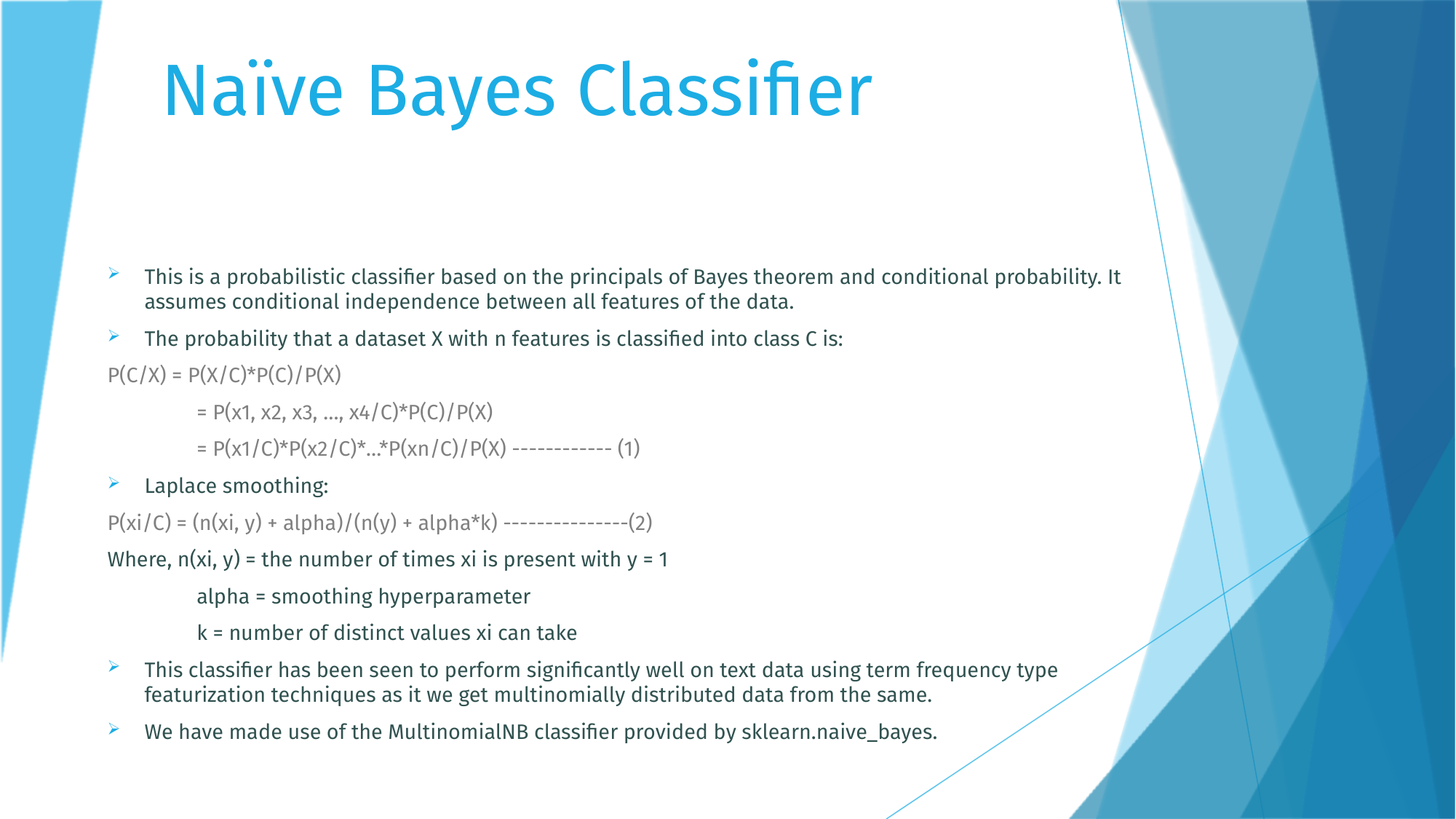

# Naïve Bayes Classifier
This is a probabilistic classifier based on the principals of Bayes theorem and conditional probability. It assumes conditional independence between all features of the data.
The probability that a dataset X with n features is classified into class C is:
P(C/X) = P(X/C)*P(C)/P(X)
	 = P(x1, x2, x3, …, x4/C)*P(C)/P(X)
	 = P(x1/C)*P(x2/C)*…*P(xn/C)/P(X) ------------ (1)
Laplace smoothing:
P(xi/C) = (n(xi, y) + alpha)/(n(y) + alpha*k) ---------------(2)
Where, n(xi, y) = the number of times xi is present with y = 1
	 alpha = smoothing hyperparameter
	 k = number of distinct values xi can take
This classifier has been seen to perform significantly well on text data using term frequency type featurization techniques as it we get multinomially distributed data from the same.
We have made use of the MultinomialNB classifier provided by sklearn.naive_bayes.